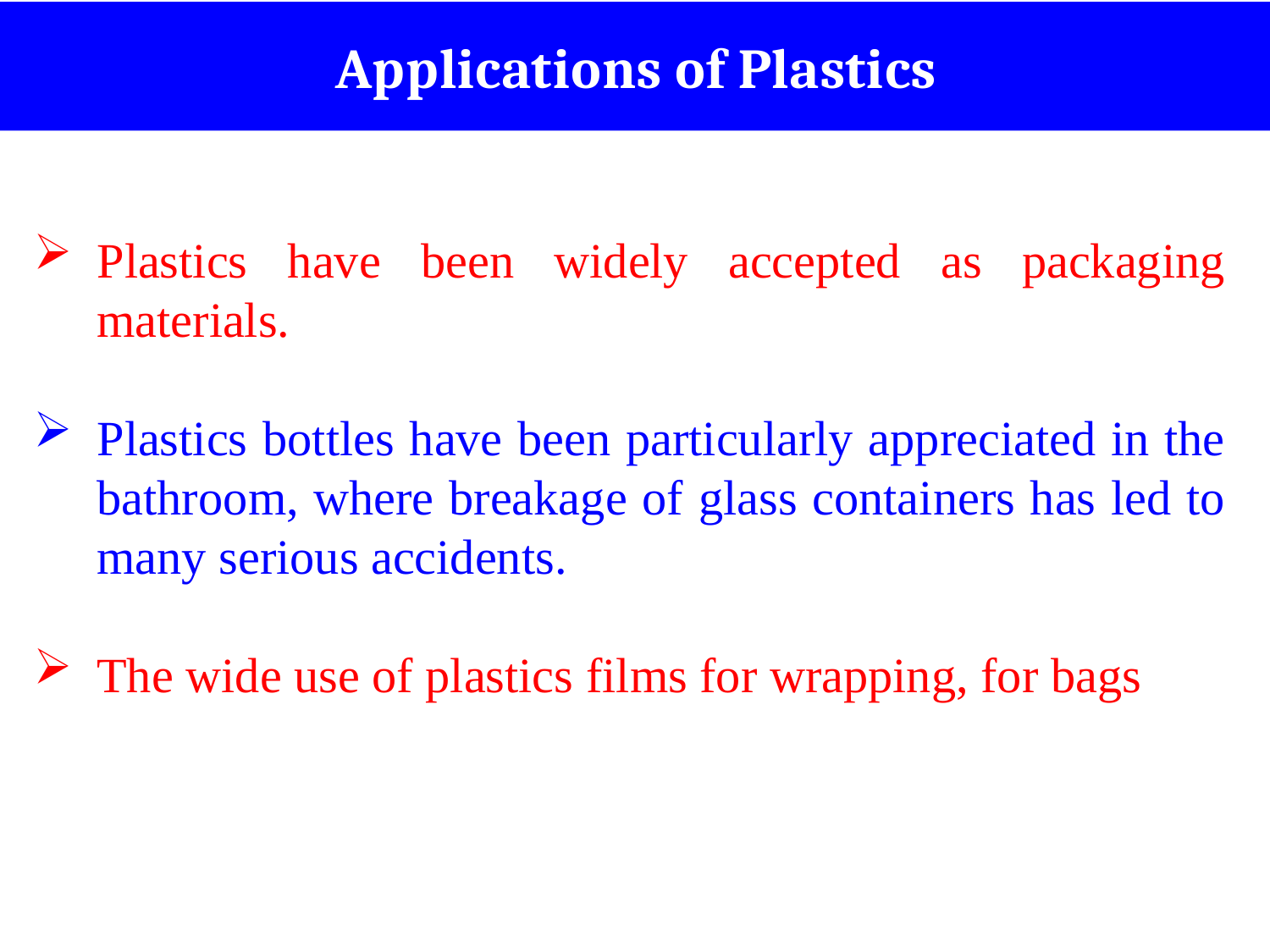

Applications of Plastics
Plastics have been widely accepted as packaging materials.

Plastics bottles have been particularly appreciated in the bathroom, where breakage of glass containers has led to many serious accidents.

The wide use of plastics films for wrapping, for bags